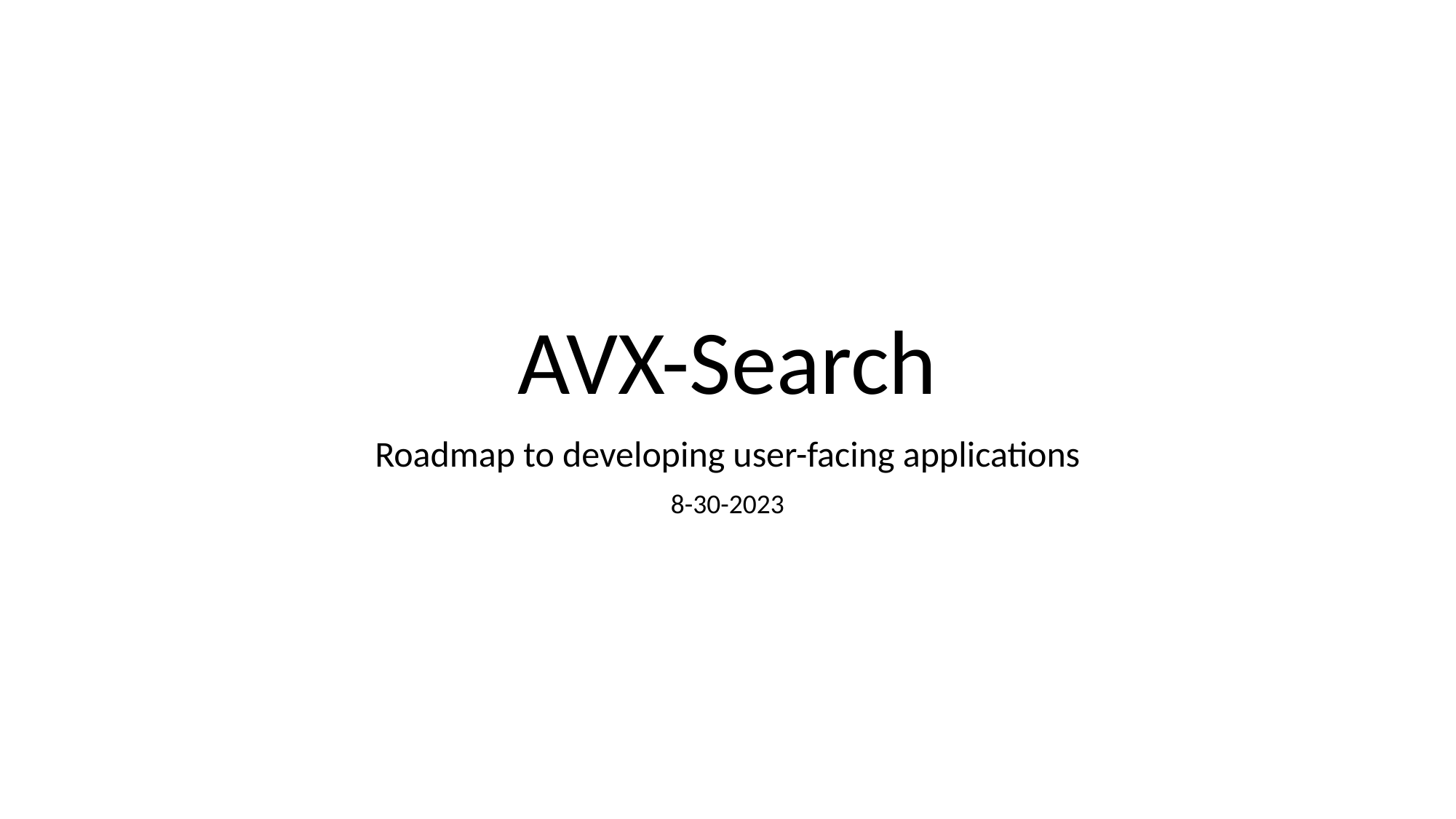

# AVX-Search
Roadmap to developing user-facing applications
8-30-2023